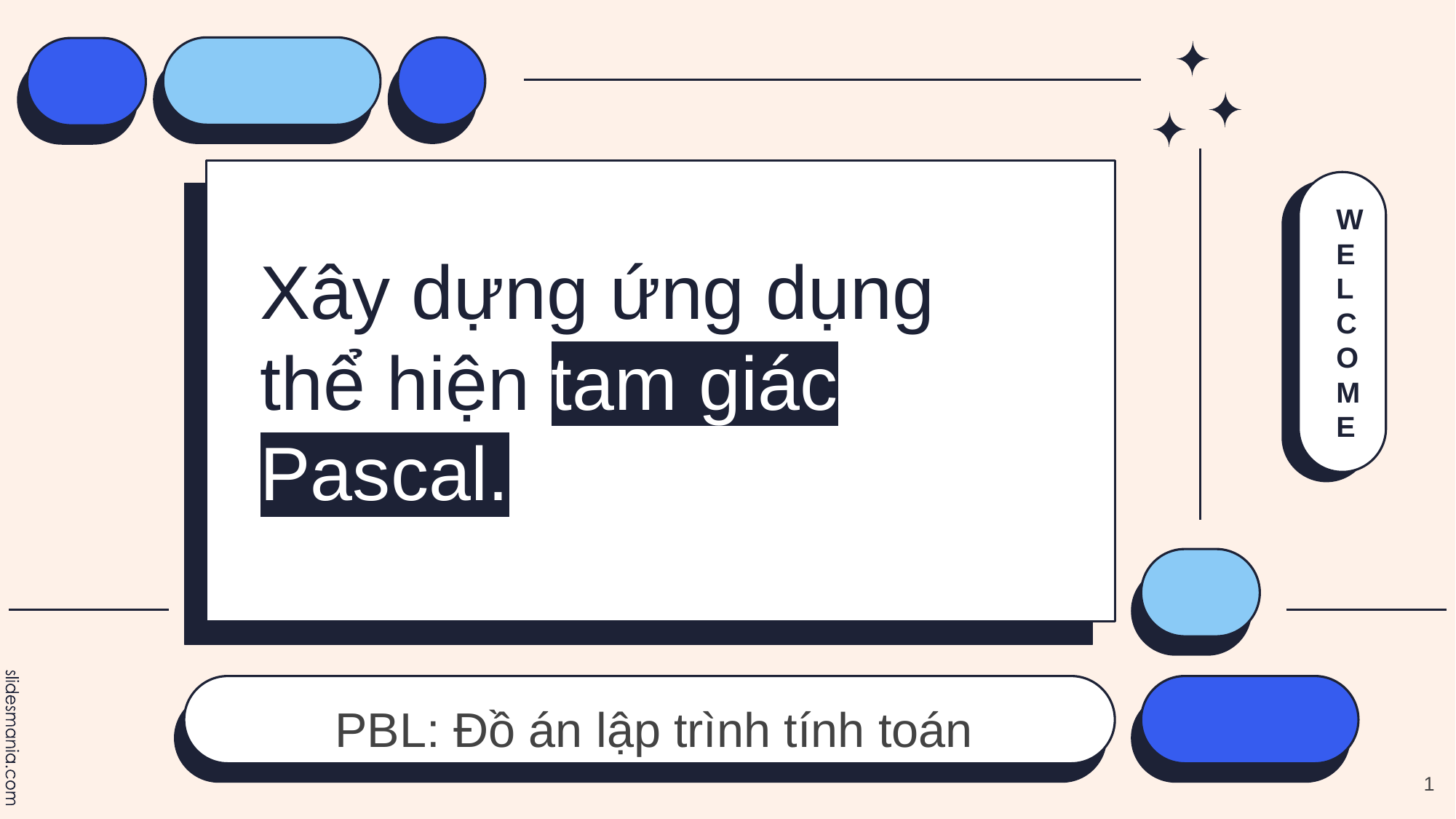

WELCOME
# Xây dựng ứng dụng thể hiện tam giác Pascal.

PBL: Đồ án lập trình tính toán
1